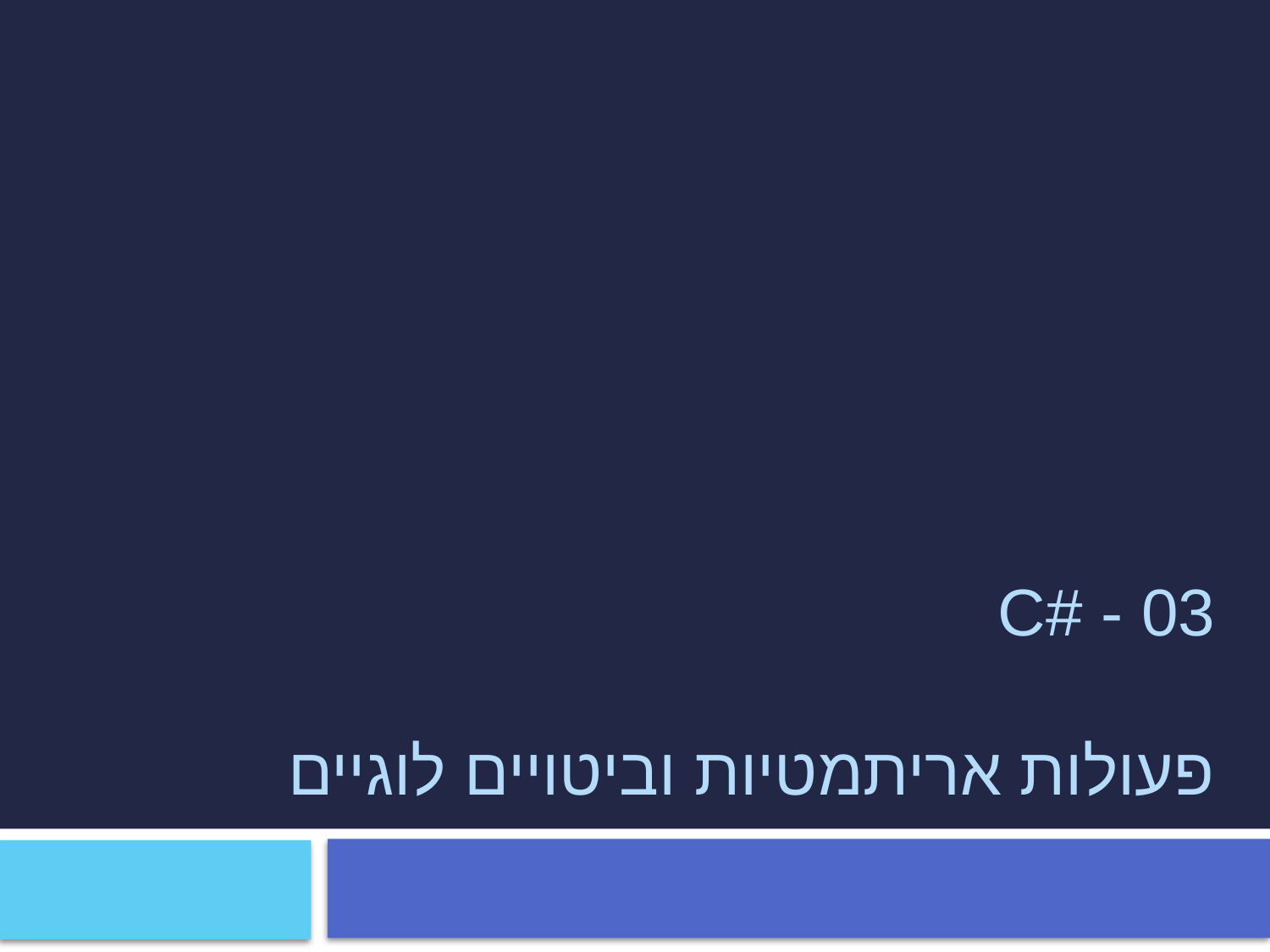

# C# - 03 פעולות אריתמטיות וביטויים לוגיים